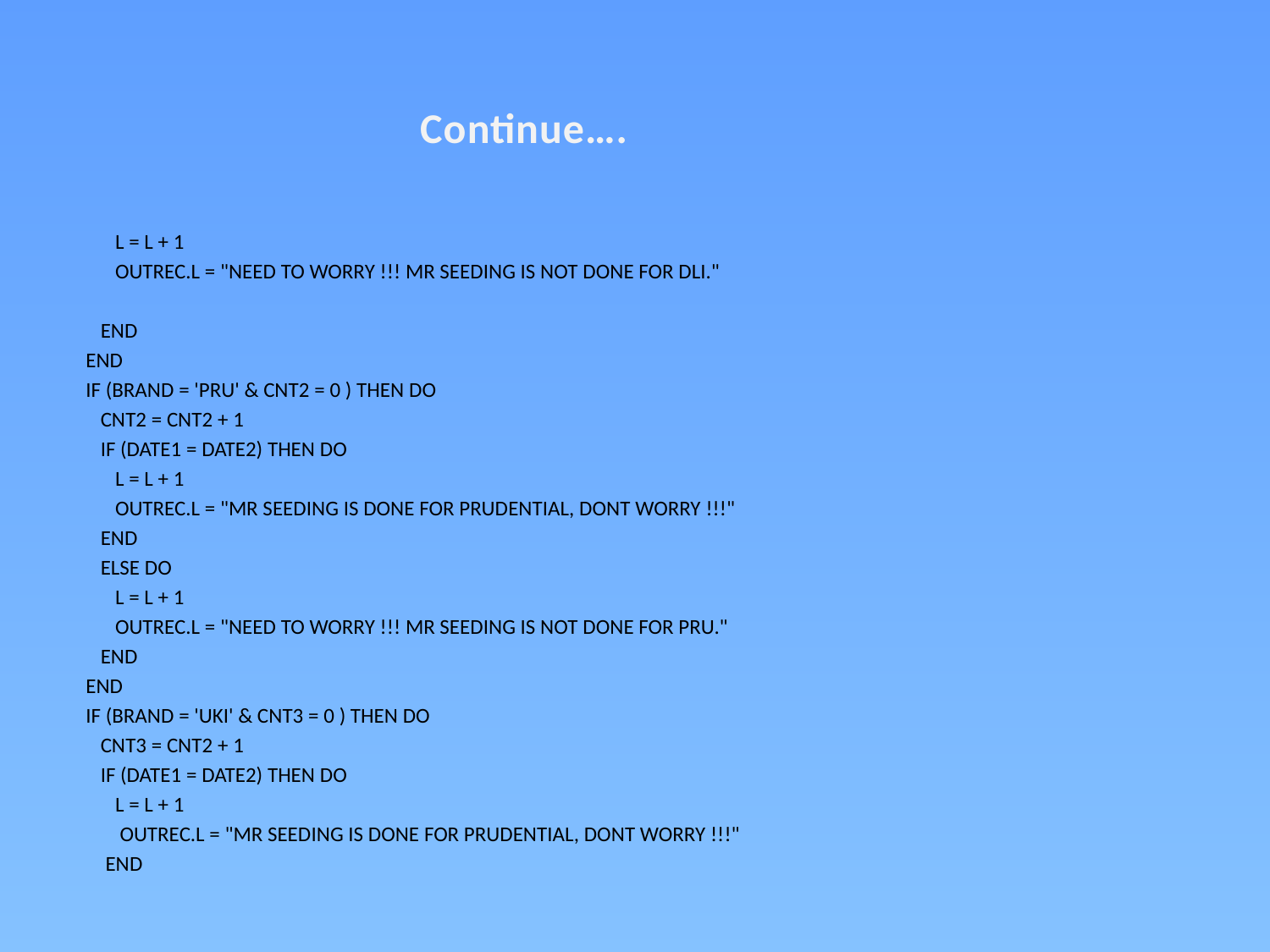

Continue….
        L = L + 1
        OUTREC.L = "NEED TO WORRY !!! MR SEEDING IS NOT DONE FOR DLI."

     END
  END
  IF (BRAND = 'PRU' & CNT2 = 0 ) THEN DO
     CNT2 = CNT2 + 1
     IF (DATE1 = DATE2) THEN DO
        L = L + 1
        OUTREC.L = "MR SEEDING IS DONE FOR PRUDENTIAL, DONT WORRY !!!"
     END
     ELSE DO
        L = L + 1
        OUTREC.L = "NEED TO WORRY !!! MR SEEDING IS NOT DONE FOR PRU."
     END
  END
  IF (BRAND = 'UKI' & CNT3 = 0 ) THEN DO
     CNT3 = CNT2 + 1
     IF (DATE1 = DATE2) THEN DO
        L = L + 1
         OUTREC.L = "MR SEEDING IS DONE FOR PRUDENTIAL, DONT WORRY !!!"
      END